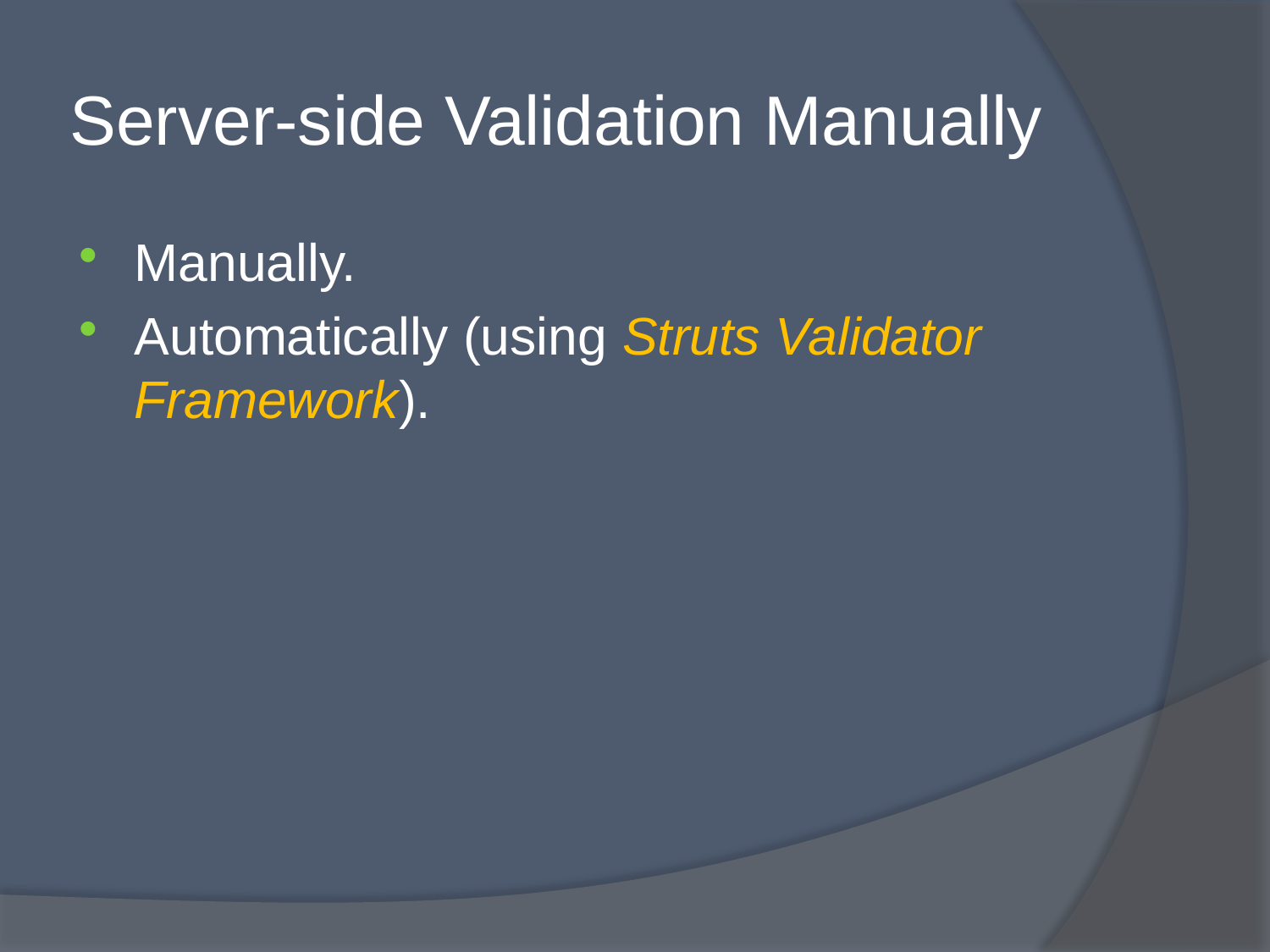

# Server-side Validation Manually
Manually.
Automatically (using Struts Validator Framework).